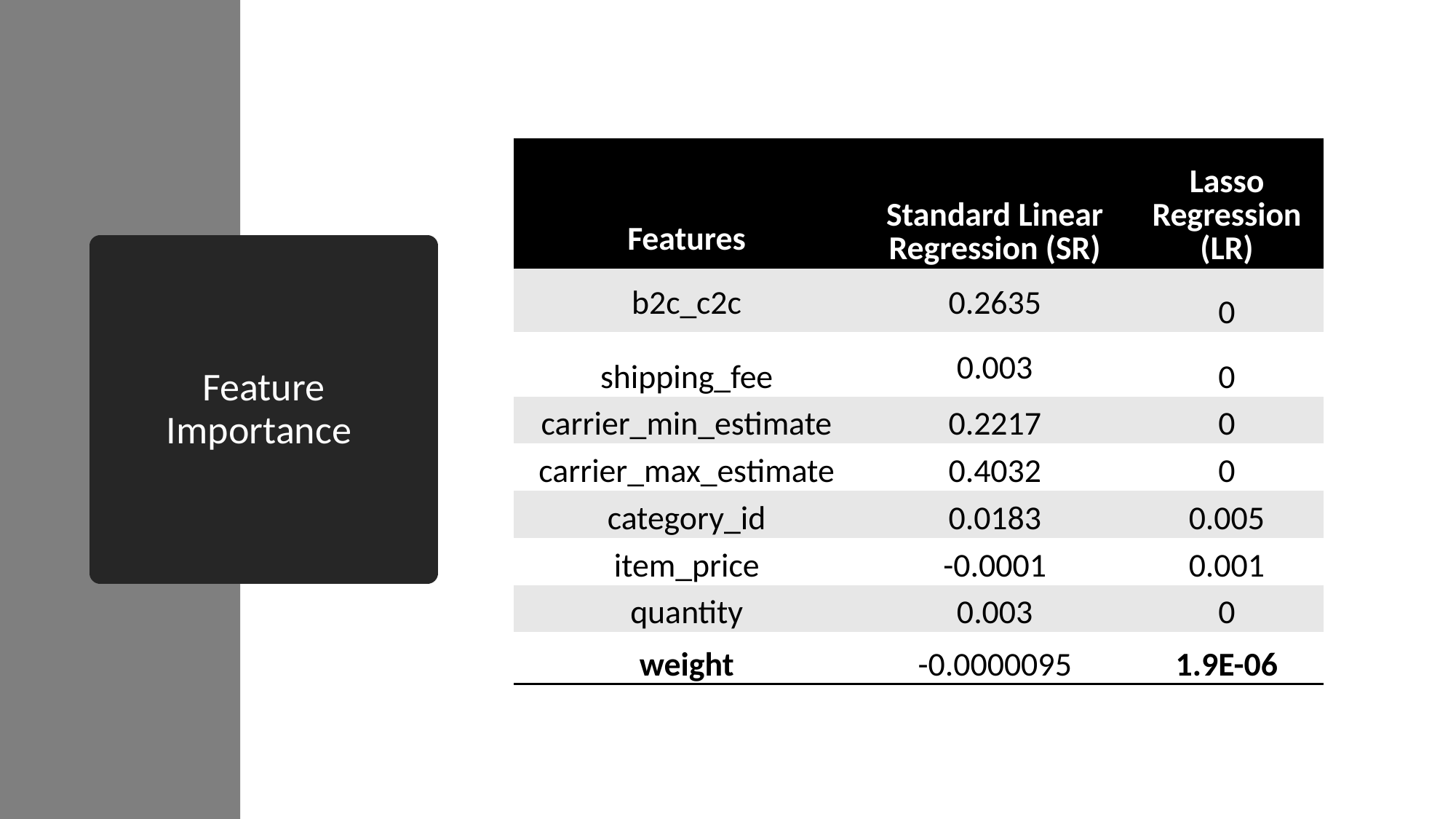

| Features | Standard Linear Regression (SR) | Lasso Regression (LR) |
| --- | --- | --- |
| b2c\_c2c | 0.2635 | 0 |
| shipping\_fee | 0.003 | 0 |
| carrier\_min\_estimate | 0.2217 | 0 |
| carrier\_max\_estimate | 0.4032 | 0 |
| category\_id | 0.0183 | 0.005 |
| item\_price | -0.0001 | 0.001 |
| quantity | 0.003 | 0 |
| weight | -0.0000095 | 1.9E-06 |
# Feature Importance